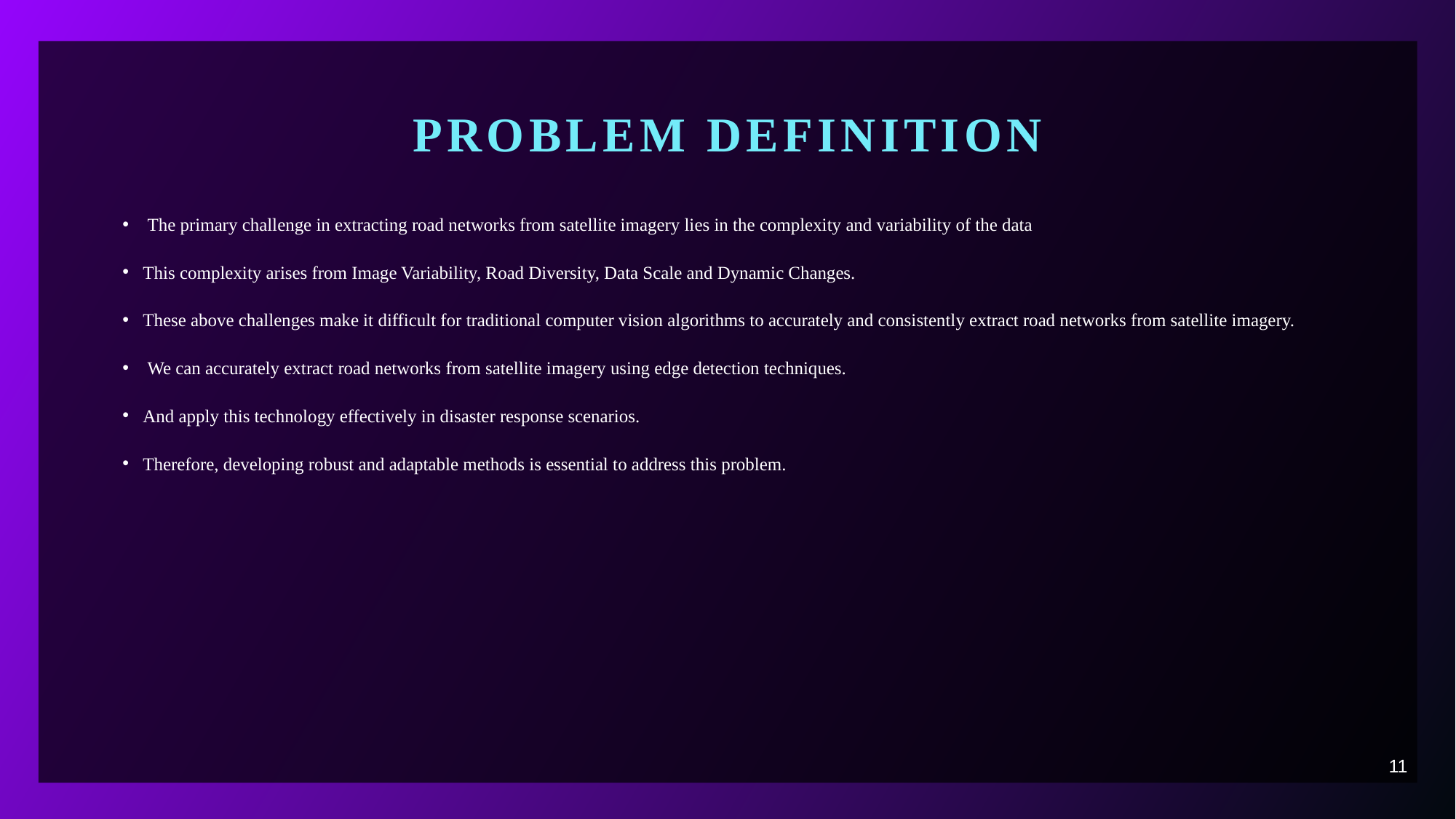

# Problem definition
 The primary challenge in extracting road networks from satellite imagery lies in the complexity and variability of the data
This complexity arises from Image Variability, Road Diversity, Data Scale and Dynamic Changes.
These above challenges make it difficult for traditional computer vision algorithms to accurately and consistently extract road networks from satellite imagery.
 We can accurately extract road networks from satellite imagery using edge detection techniques.
And apply this technology effectively in disaster response scenarios.
Therefore, developing robust and adaptable methods is essential to address this problem.

11